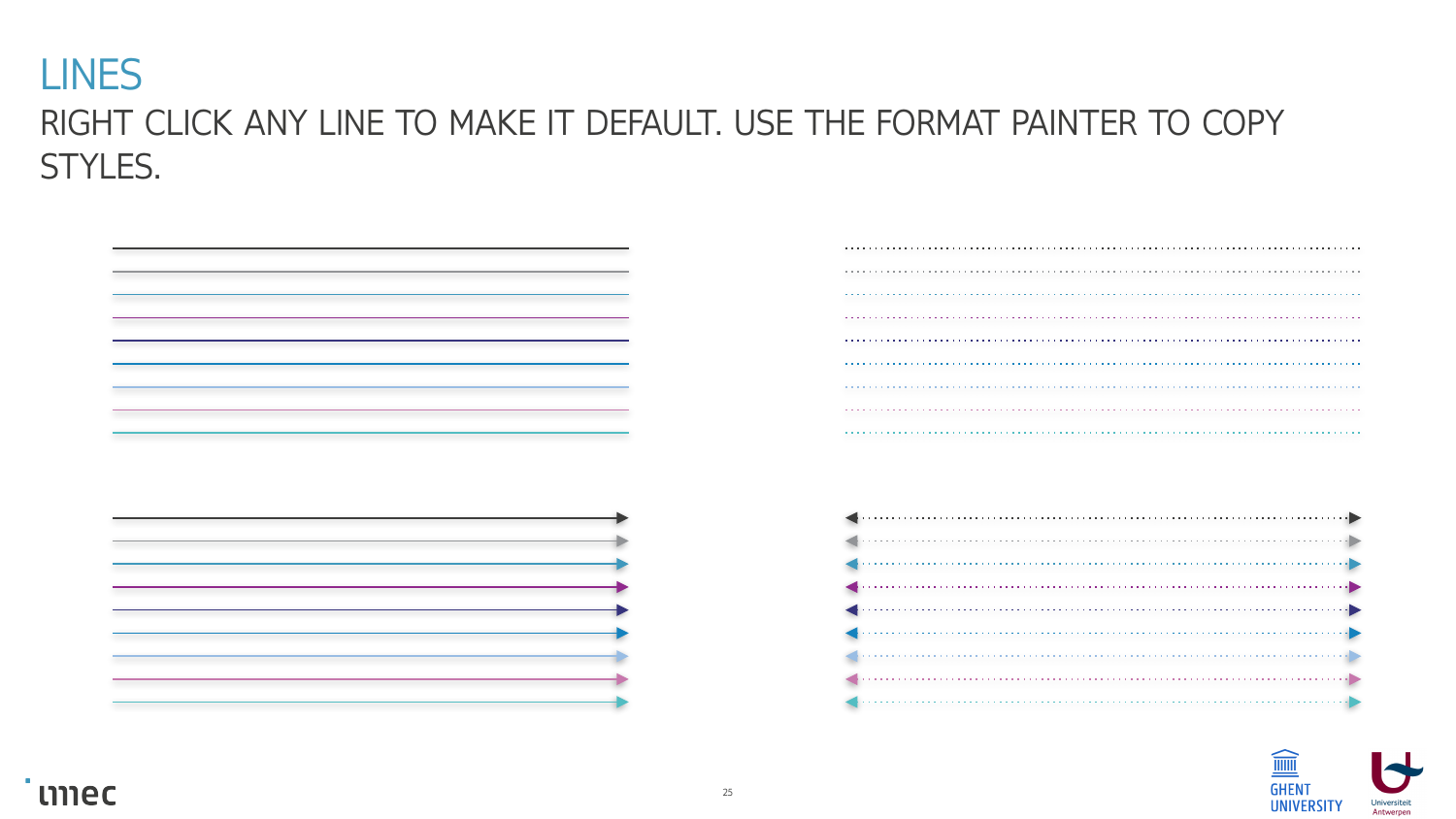

# LINES
Right click any line to make it default. Use the format painter to copy styles.
25